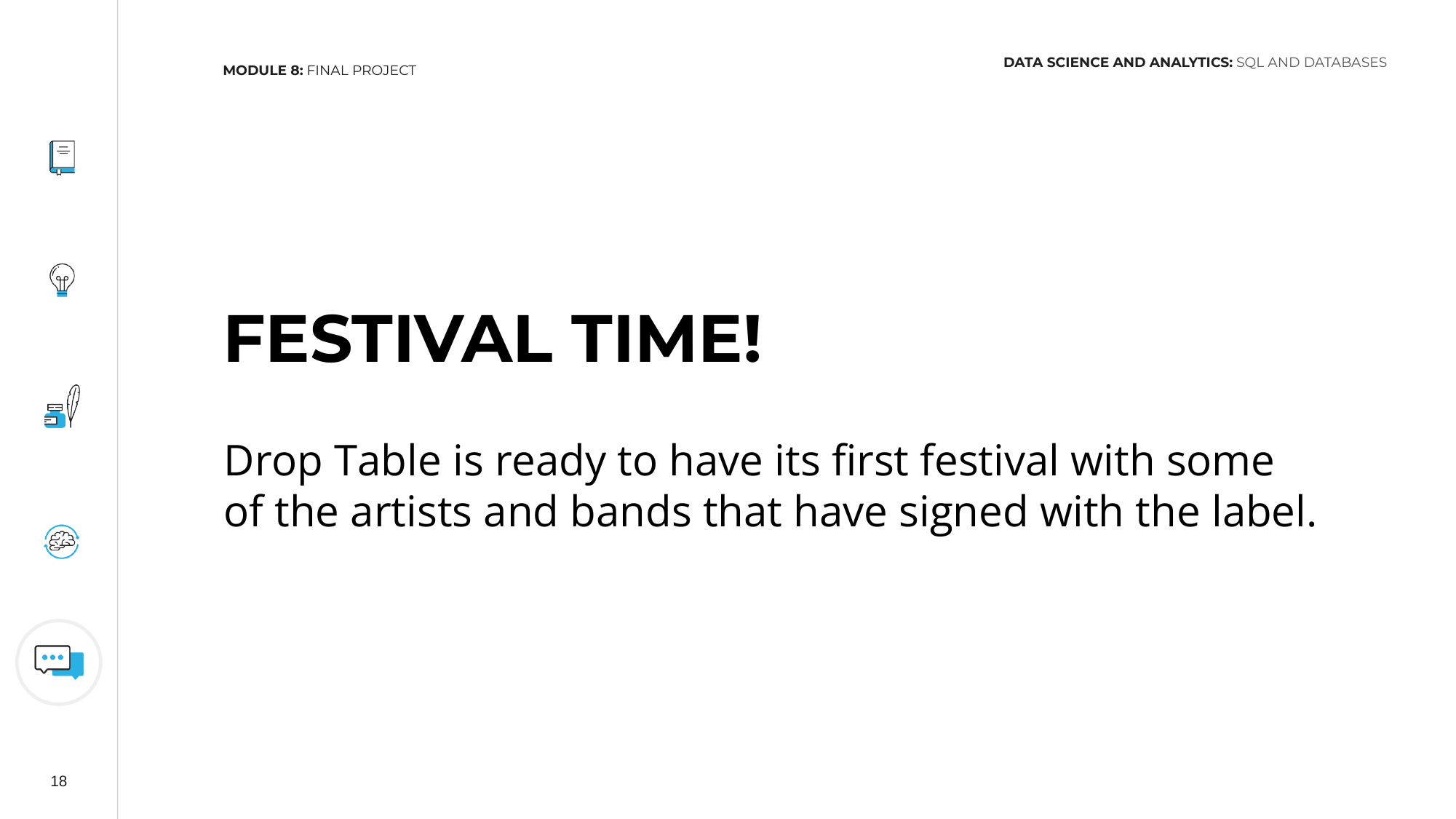

MODULE 8: FINAL PROJECT
DATA SCIENCE AND ANALYTICS: SQL AND DATABASES

FESTIVAL TIME!
Drop Table is ready to have its first festival with some of the artists and bands that have signed with the label.
18